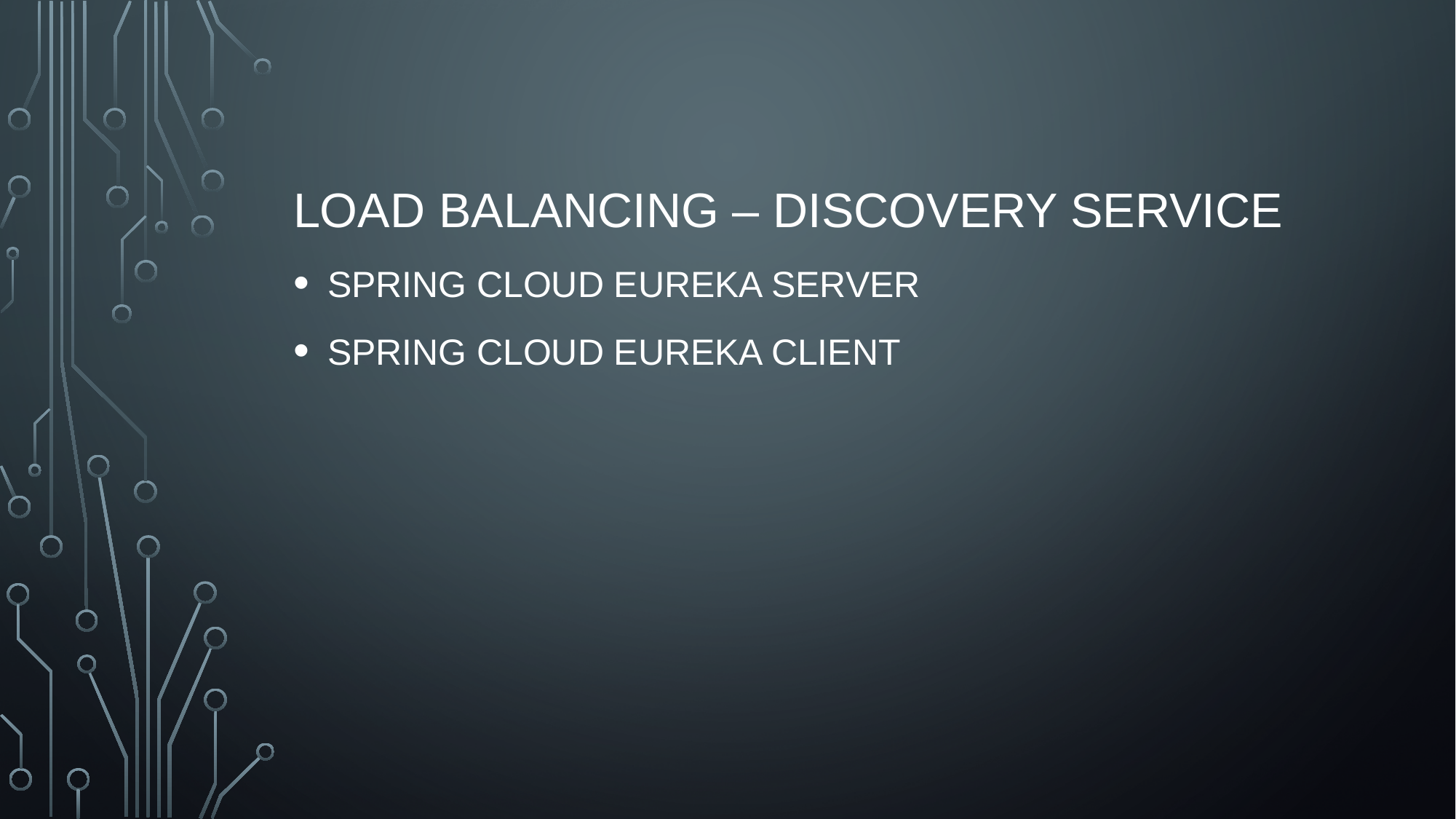

Load balancing – Discovery service
Spring cloud Eureka server
Spring cloud Eureka Client